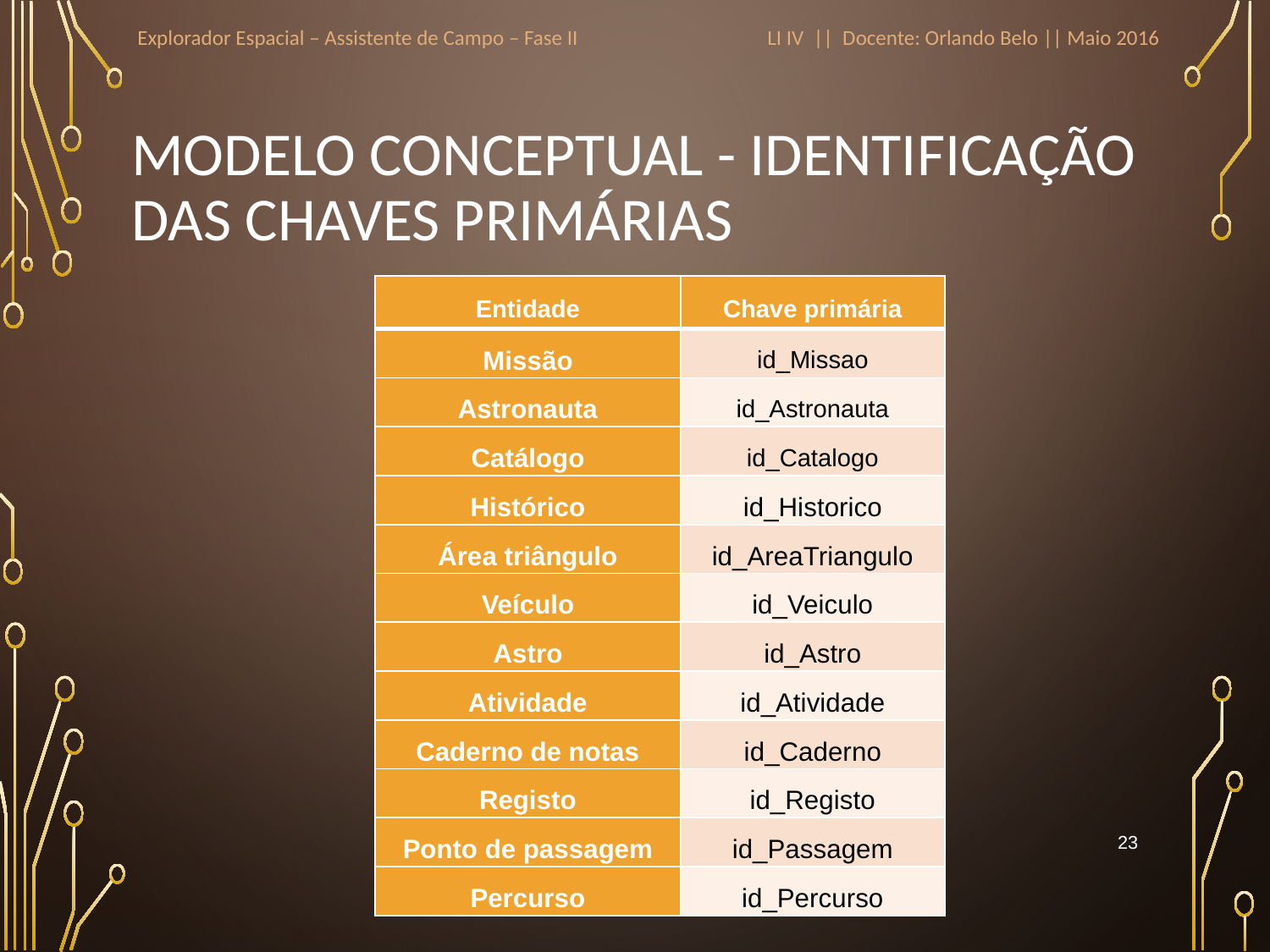

Explorador Espacial – Assistente de Campo – Fase II
LI IV  ||  Docente: Orlando Belo || Maio 2016
# Modelo conceptual - Identificação das Chaves Primárias
| Entidade | Chave primária |
| --- | --- |
| Missão | id\_Missao |
| Astronauta | id\_Astronauta |
| Catálogo | id\_Catalogo |
| Histórico | id\_Historico |
| Área triângulo | id\_AreaTriangulo |
| Veículo | id\_Veiculo |
| Astro | id\_Astro |
| Atividade | id\_Atividade |
| Caderno de notas | id\_Caderno |
| Registo | id\_Registo |
| Ponto de passagem | id\_Passagem |
| Percurso | id\_Percurso |
23